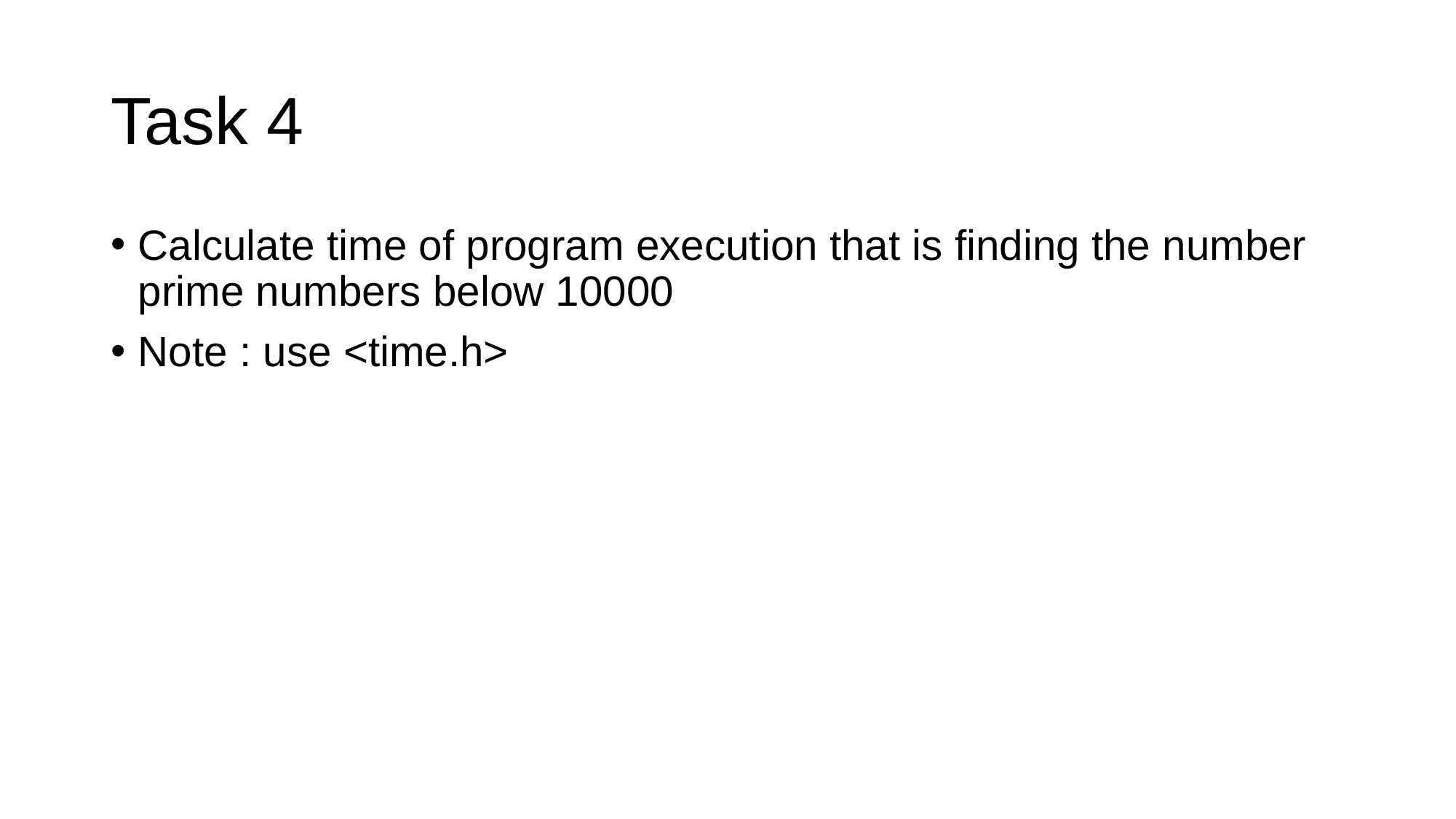

# Task 4
Calculate time of program execution that is finding the number prime numbers below 10000
Note : use <time.h>